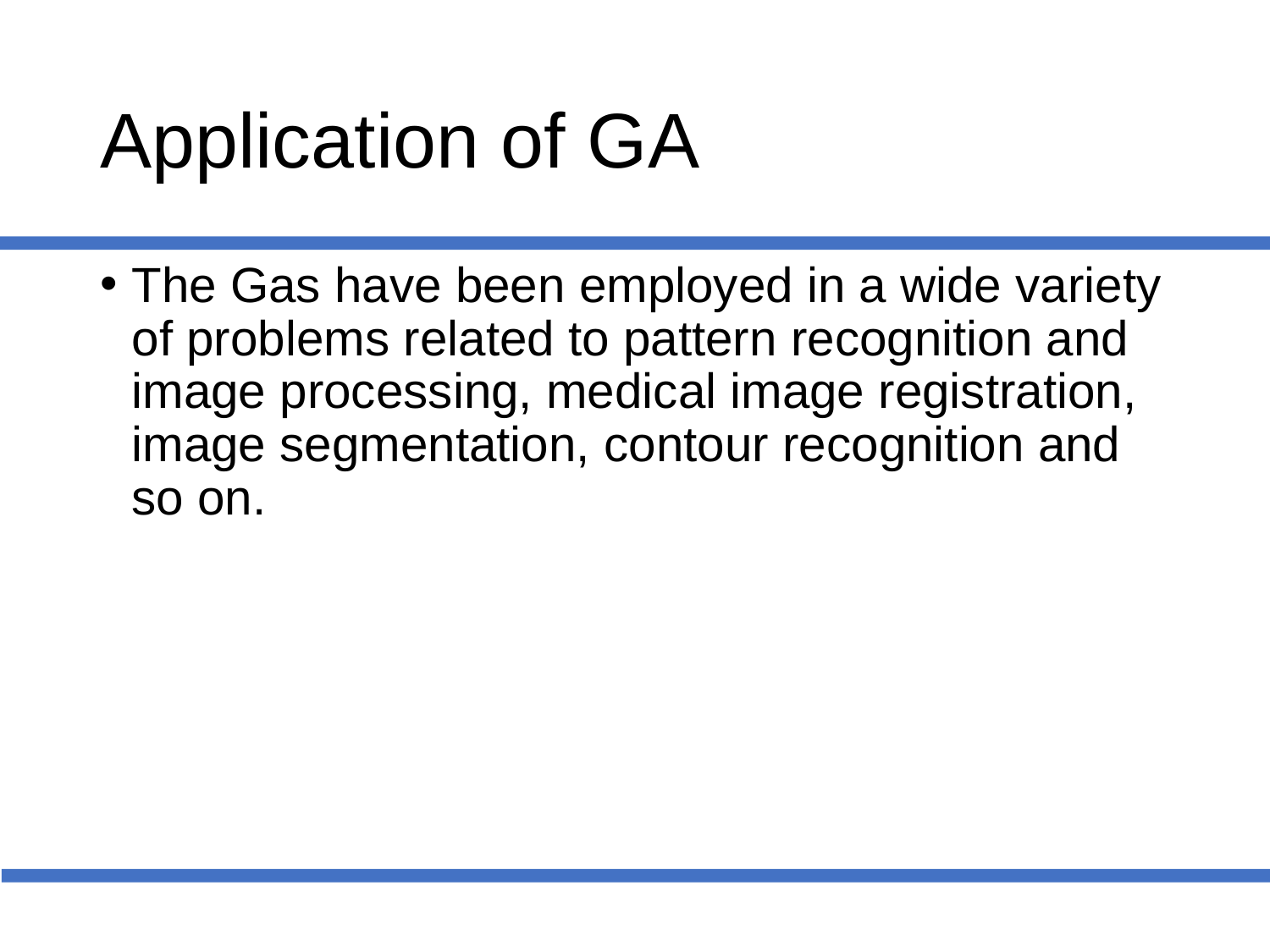

# Application of GA
The Gas have been employed in a wide variety of problems related to pattern recognition and image processing, medical image registration, image segmentation, contour recognition and so on.